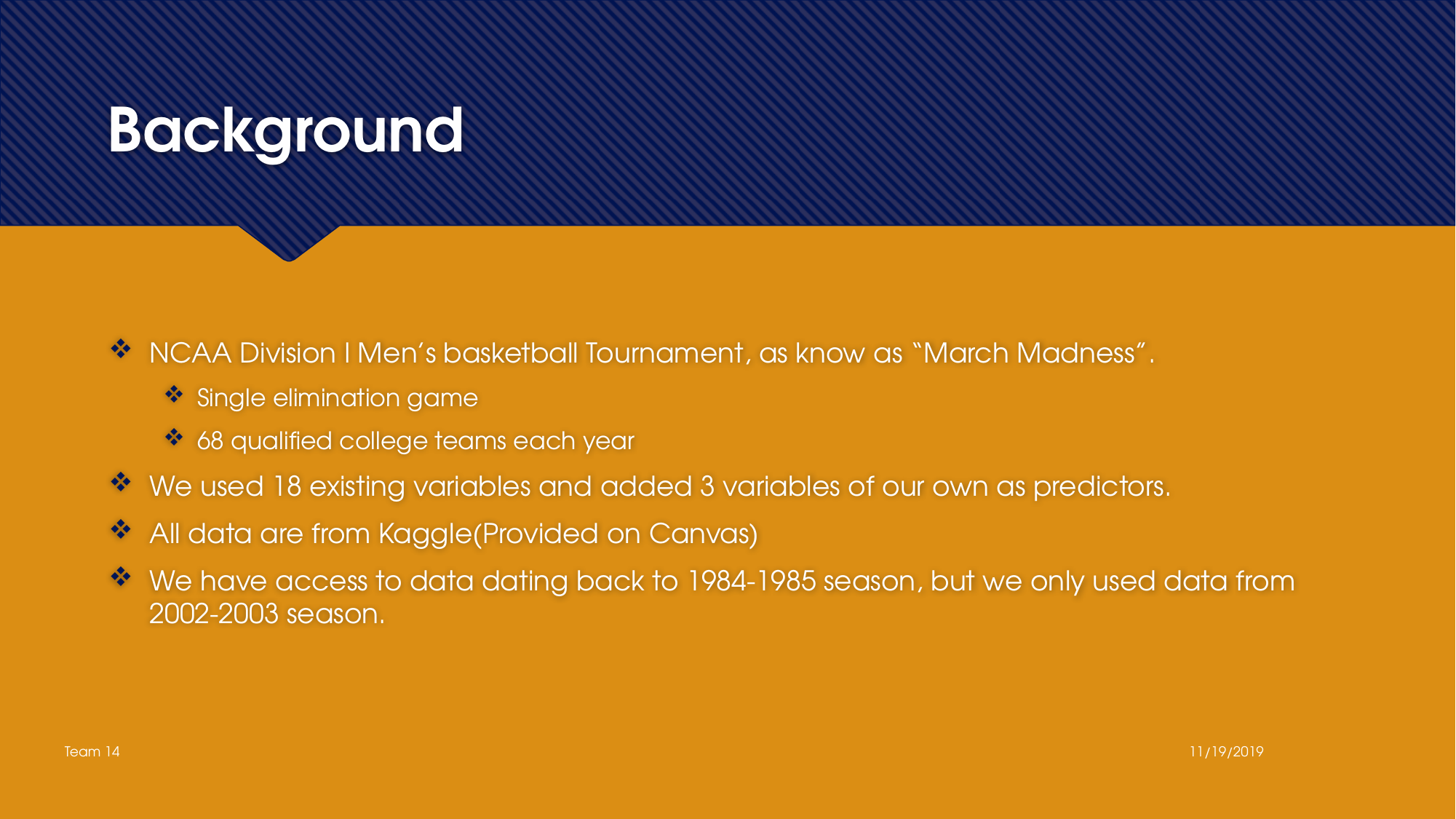

# Background
NCAA Division I Men’s basketball Tournament, as know as “March Madness”.
Single elimination game
68 qualified college teams each year
We used 18 existing variables and added 3 variables of our own as predictors.
All data are from Kaggle(Provided on Canvas)
We have access to data dating back to 1984-1985 season, but we only used data from 2002-2003 season.
Team 14
11/19/2019